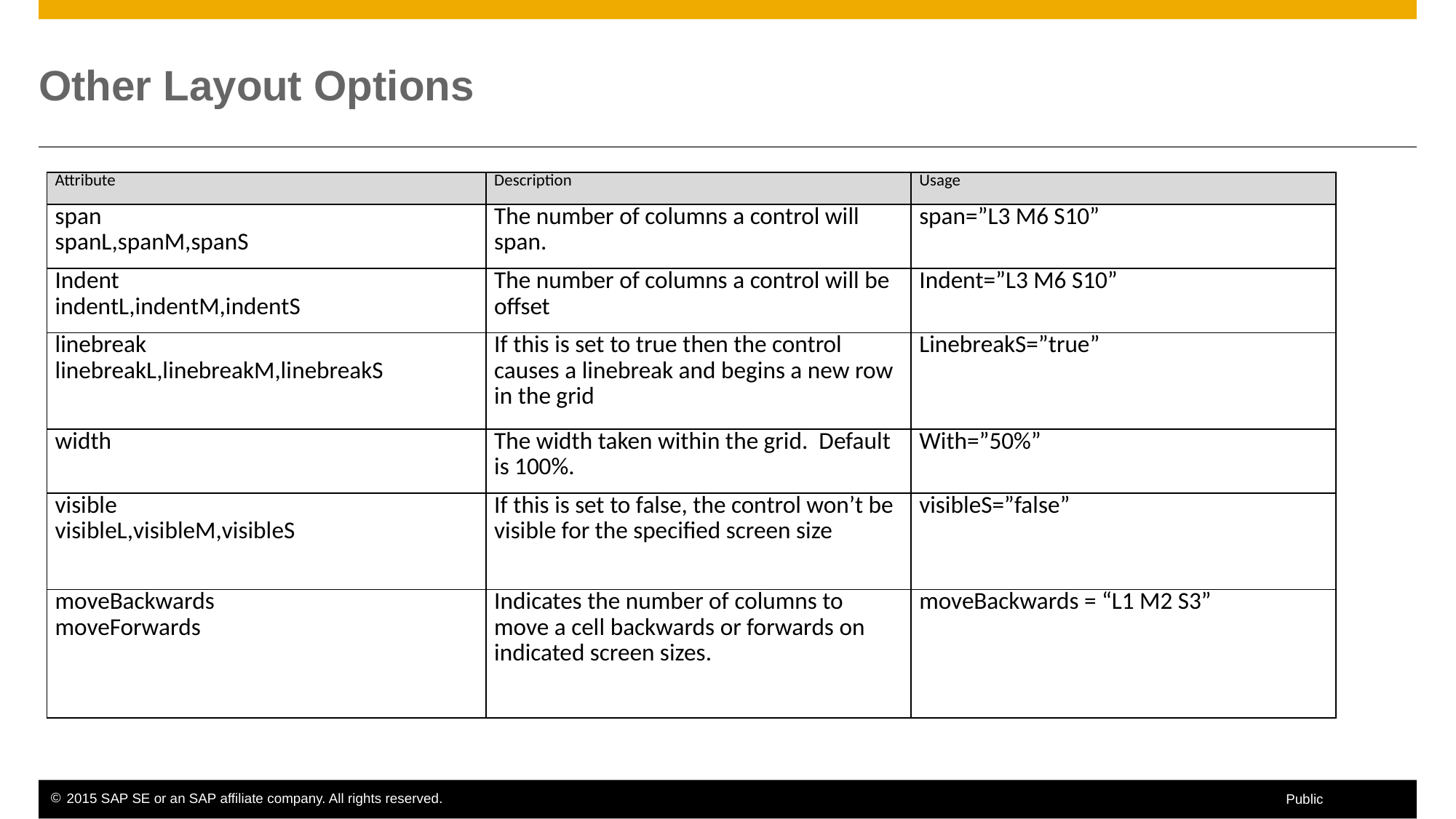

# Other Layout Options
| Attribute | Description | Usage |
| --- | --- | --- |
| span spanL,spanM,spanS | The number of columns a control will span. | span=”L3 M6 S10” |
| Indent indentL,indentM,indentS | The number of columns a control will be offset | Indent=”L3 M6 S10” |
| linebreak linebreakL,linebreakM,linebreakS | If this is set to true then the control causes a linebreak and begins a new row in the grid | LinebreakS=”true” |
| width | The width taken within the grid. Default is 100%. | With=”50%” |
| visible visibleL,visibleM,visibleS | If this is set to false, the control won’t be visible for the specified screen size | visibleS=”false” |
| moveBackwards moveForwards | Indicates the number of columns to move a cell backwards or forwards on indicated screen sizes. | moveBackwards = “L1 M2 S3” |